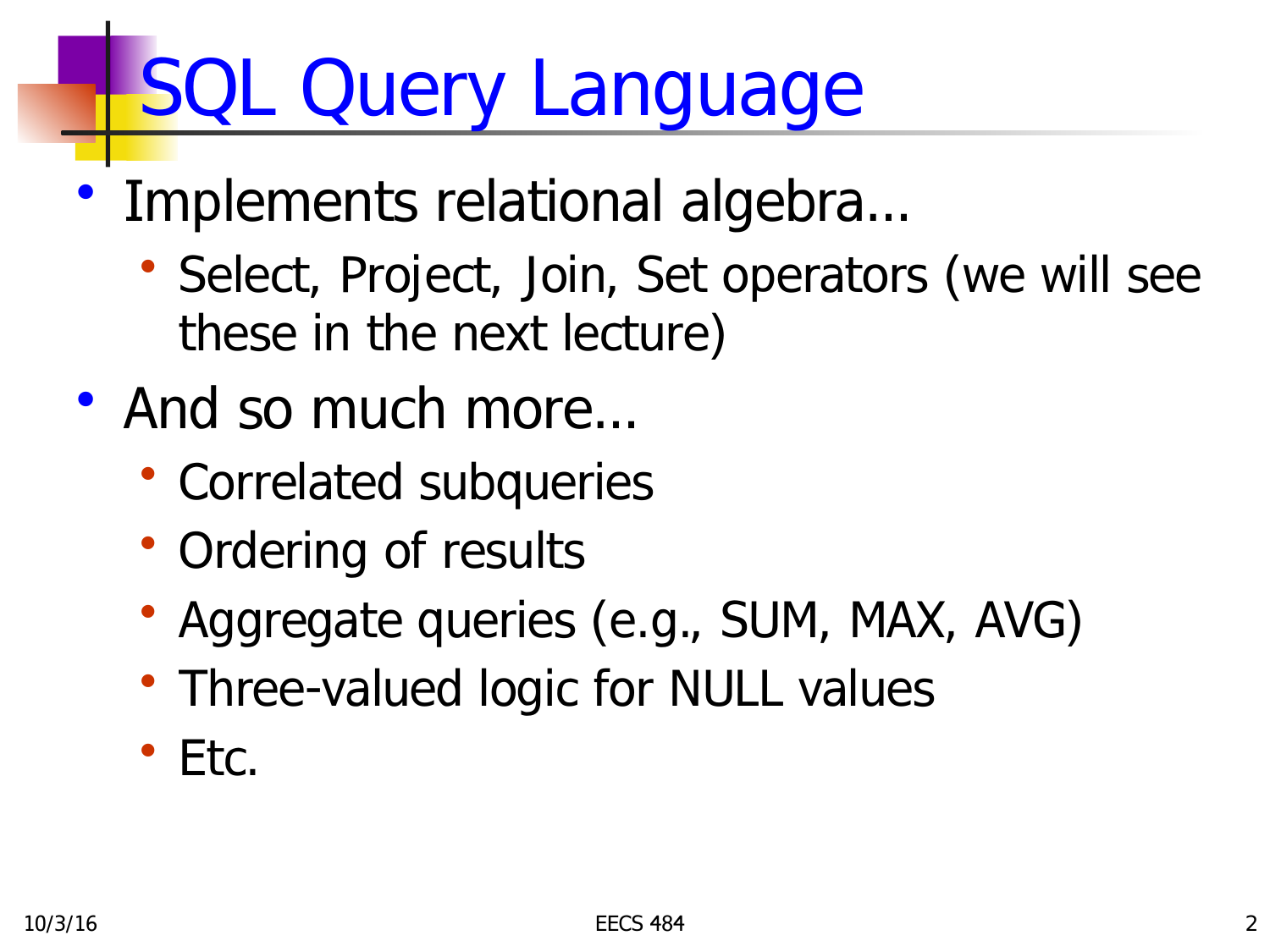

# SQL Query Language
Implements relational algebra…
Select, Project, Join, Set operators (we will see these in the next lecture)
And so much more…
Correlated subqueries
Ordering of results
Aggregate queries (e.g., SUM, MAX, AVG)
Three-valued logic for NULL values
Etc.
10/3/16
EECS 484
2